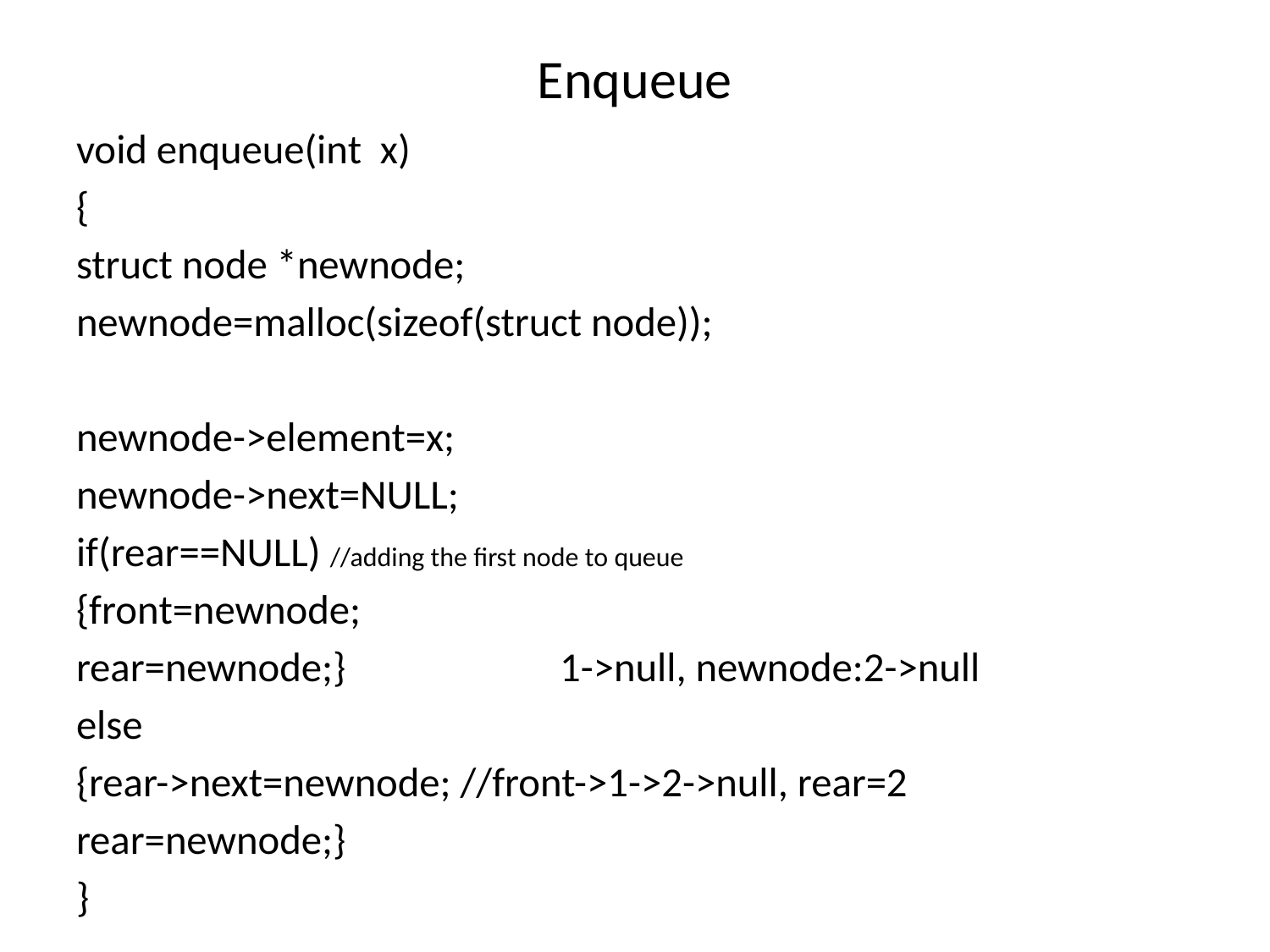

# Enqueue
void enqueue(int  x)
{
struct node *newnode;
newnode=malloc(sizeof(struct node));

newnode->element=x;
newnode->next=NULL;
if(rear==NULL) //adding the first node to queue
{front=newnode;
rear=newnode;}                       1->null, newnode:2->null
else
{rear->next=newnode; //front->1->2->null, rear=2
rear=newnode;}
}